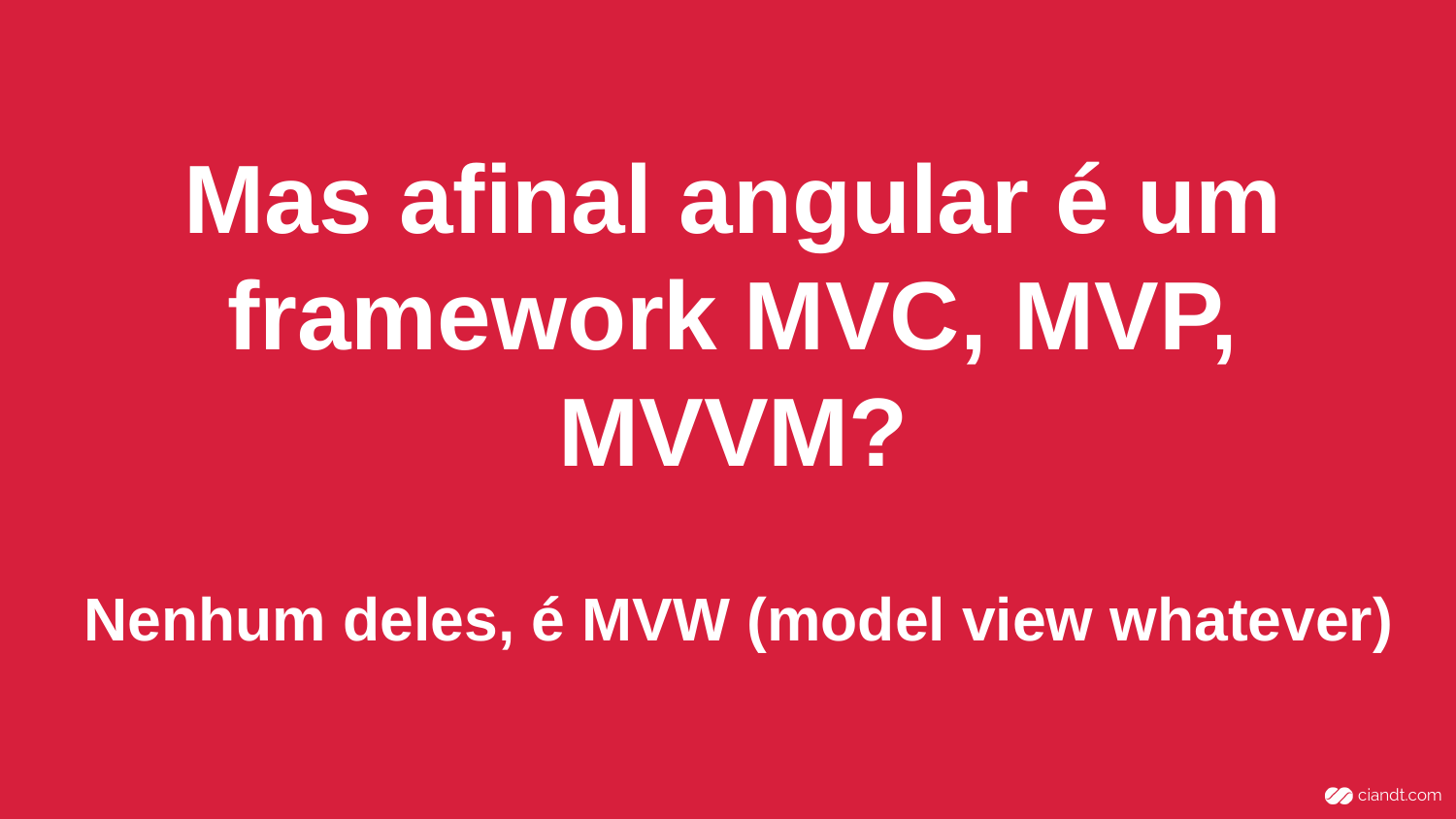

# Mas afinal angular é um framework MVC, MVP, MVVM?
Nenhum deles, é MVW (model view whatever)